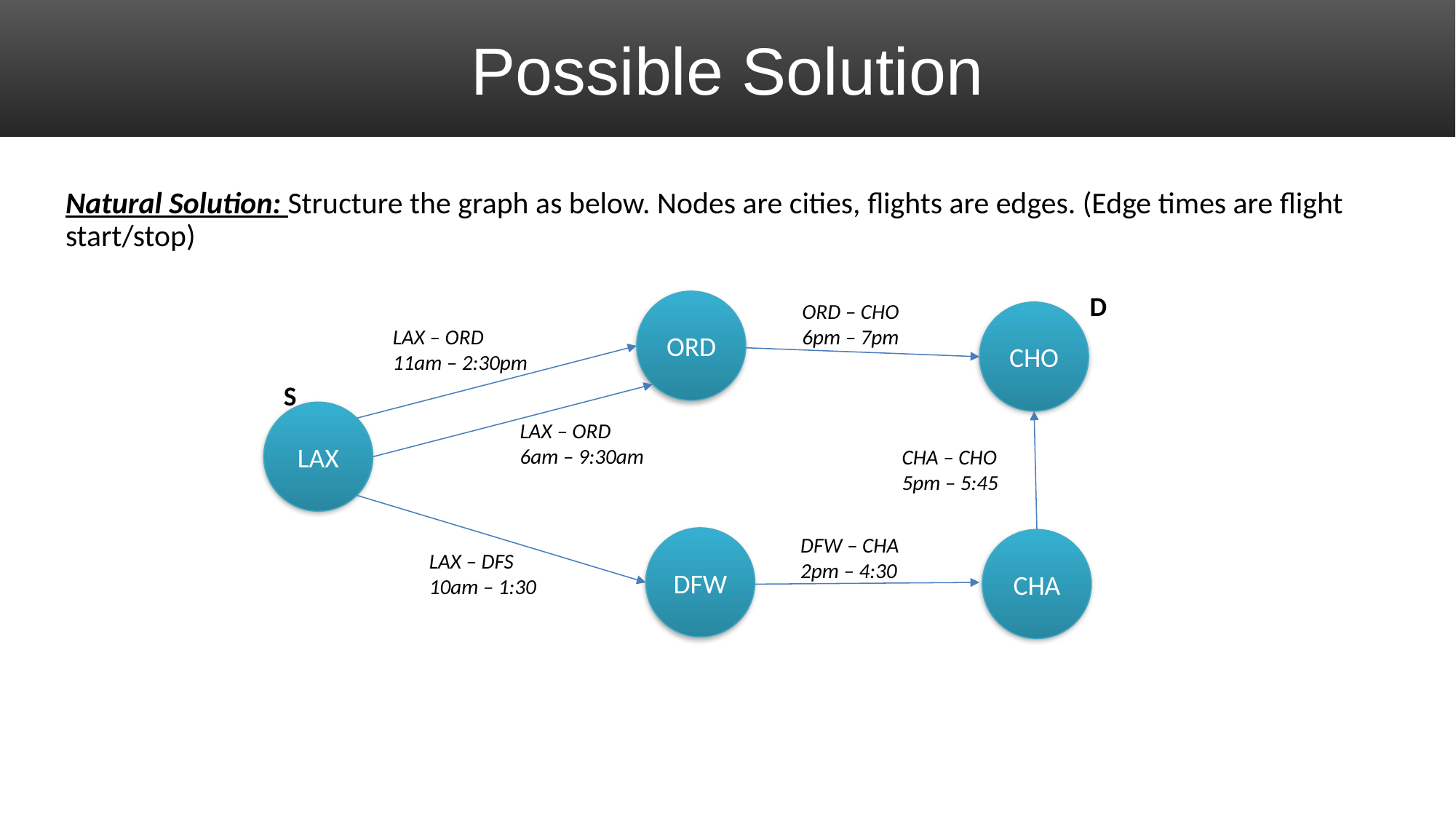

# Possible Solution
Natural Solution: Structure the graph as below. Nodes are cities, flights are edges. (Edge times are flight start/stop)
D
ORD
ORD – CHO
6pm – 7pm
CHO
LAX – ORD
11am – 2:30pm
S
LAX
LAX – ORD
6am – 9:30am
CHA – CHO
5pm – 5:45
DFW – CHA
2pm – 4:30
DFW
CHA
LAX – DFS
10am – 1:30